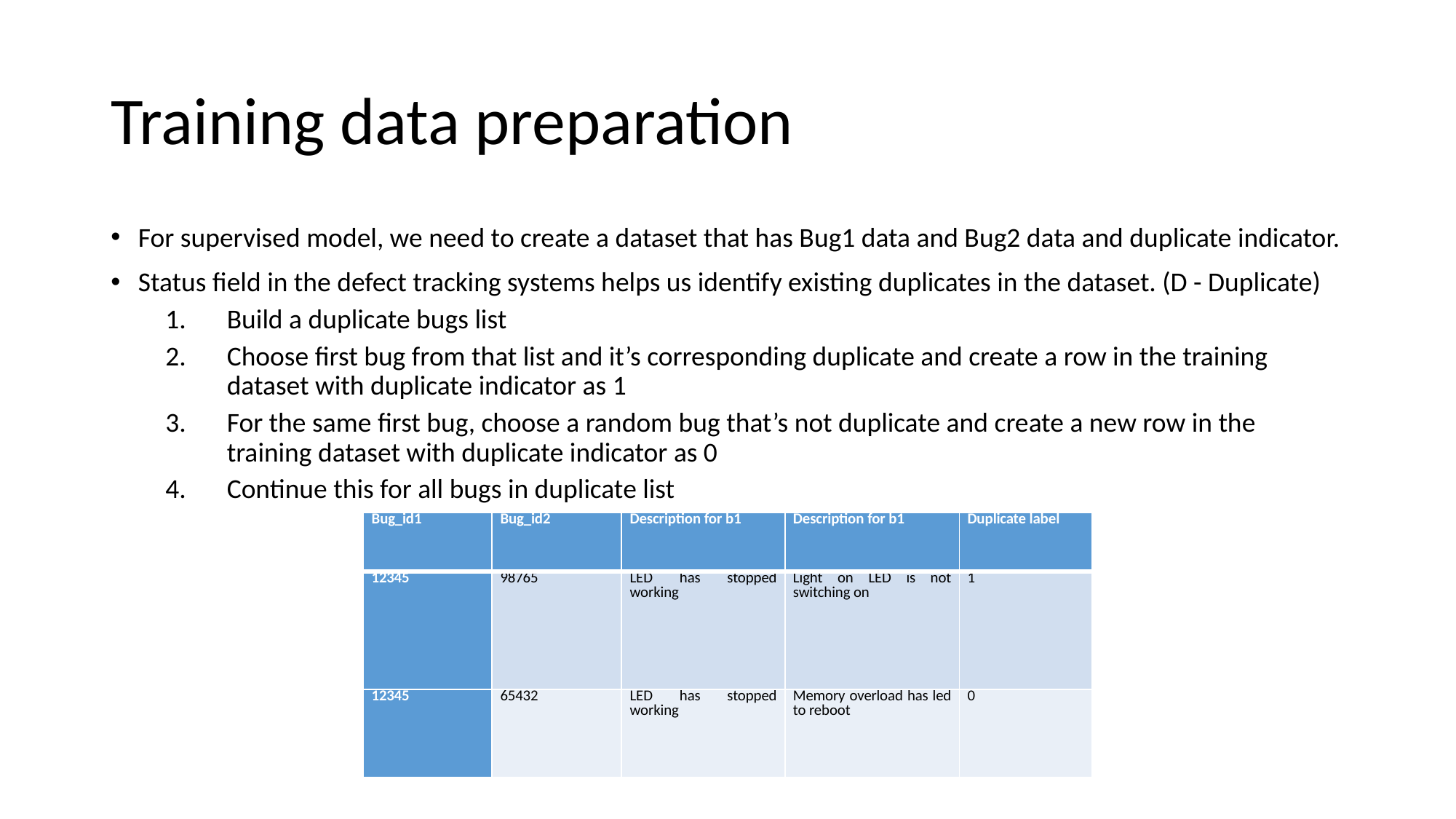

# Training data preparation
For supervised model, we need to create a dataset that has Bug1 data and Bug2 data and duplicate indicator.
Status field in the defect tracking systems helps us identify existing duplicates in the dataset. (D - Duplicate)
Build a duplicate bugs list
Choose first bug from that list and it’s corresponding duplicate and create a row in the training dataset with duplicate indicator as 1
For the same first bug, choose a random bug that’s not duplicate and create a new row in the training dataset with duplicate indicator as 0
Continue this for all bugs in duplicate list

| Bug\_id1 | Bug\_id2 | Description for b1 | Description for b1 | Duplicate label |
| --- | --- | --- | --- | --- |
| 12345 | 98765 | LED has stopped working | Light on LED is not switching on | 1 |
| 12345 | 65432 | LED has stopped working | Memory overload has led to reboot | 0 |